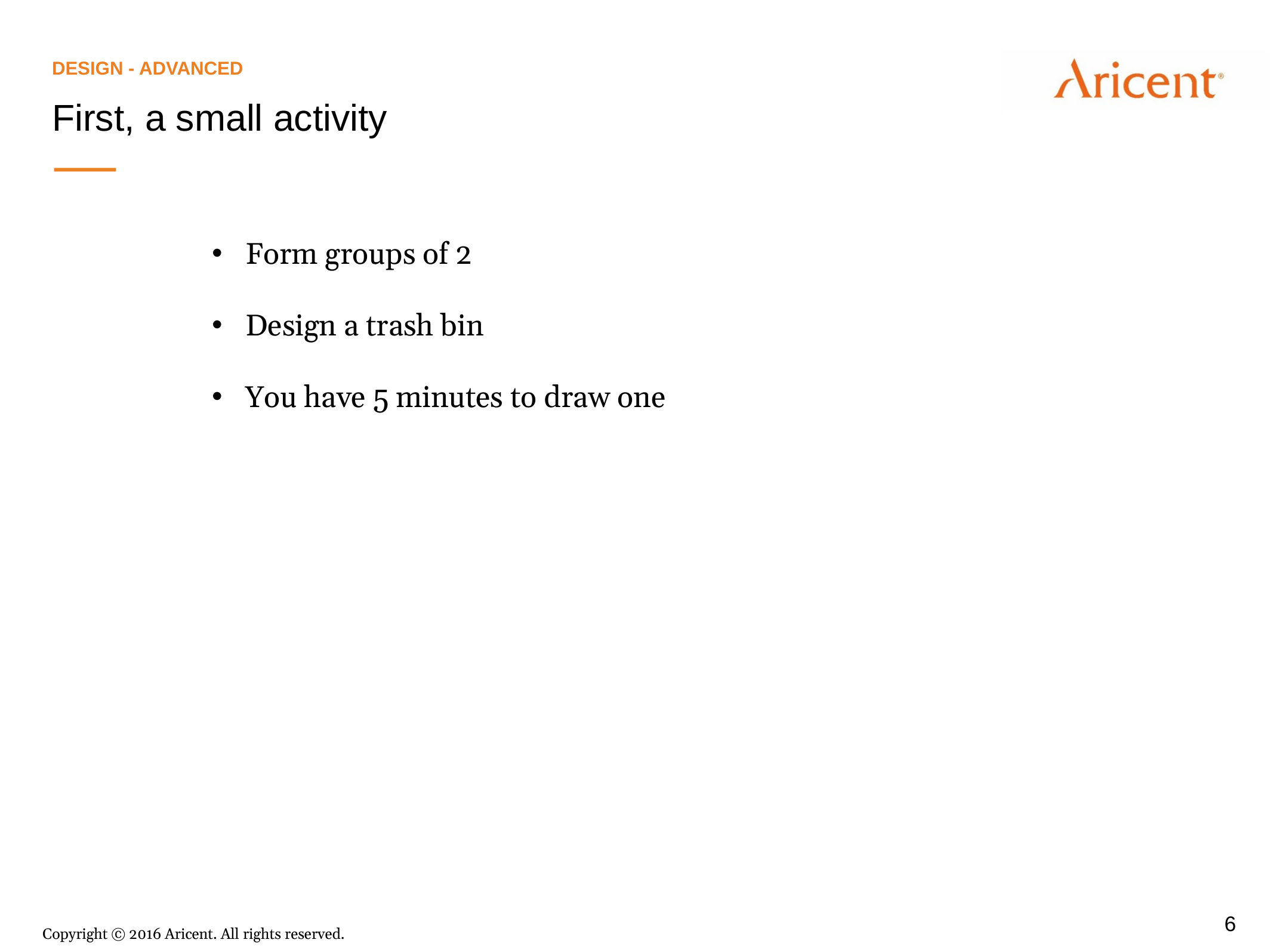

DeSIGN - Advanced
First, a small activity
Form groups of 2

Design a trash bin

You have 5 minutes to draw one